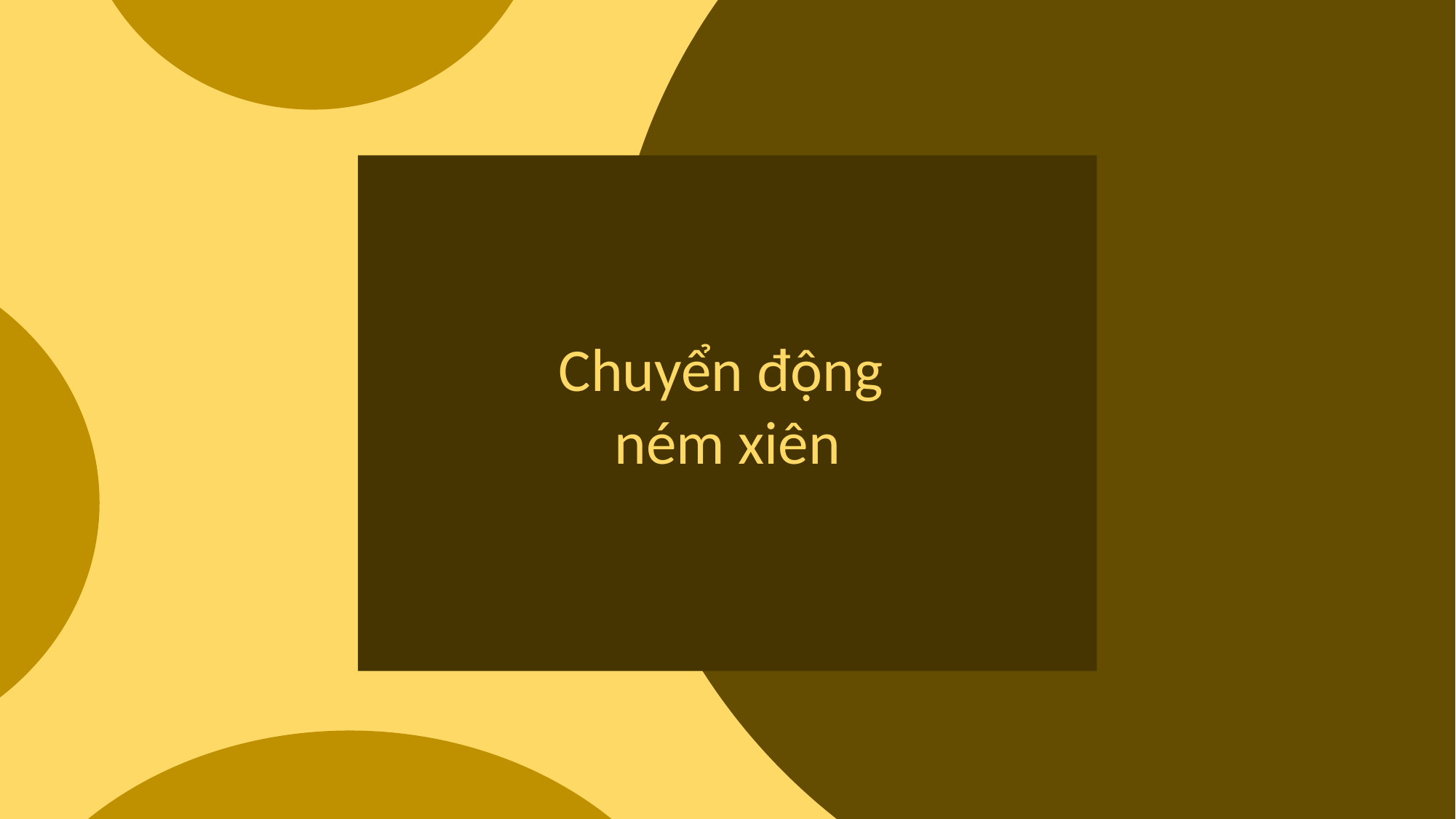

Nội dung 2

Ghi chú nội dung 2

Chuyển động
ném xiên

Nội dung 3
Ghi chú nội dung 3